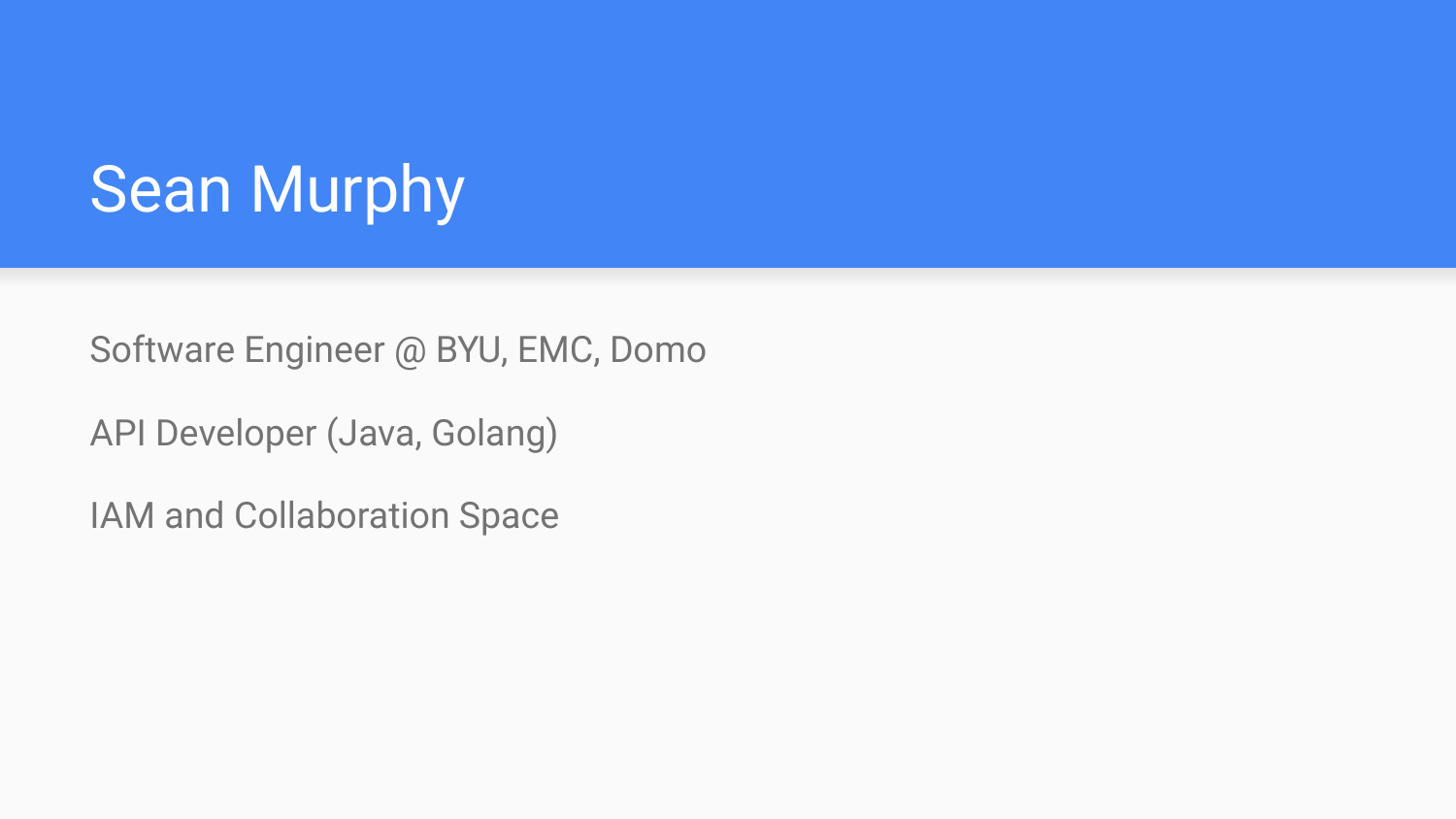

# Sean Murphy
Software Engineer @ BYU, EMC, Domo
API Developer (Java, Golang)
IAM and Collaboration Space